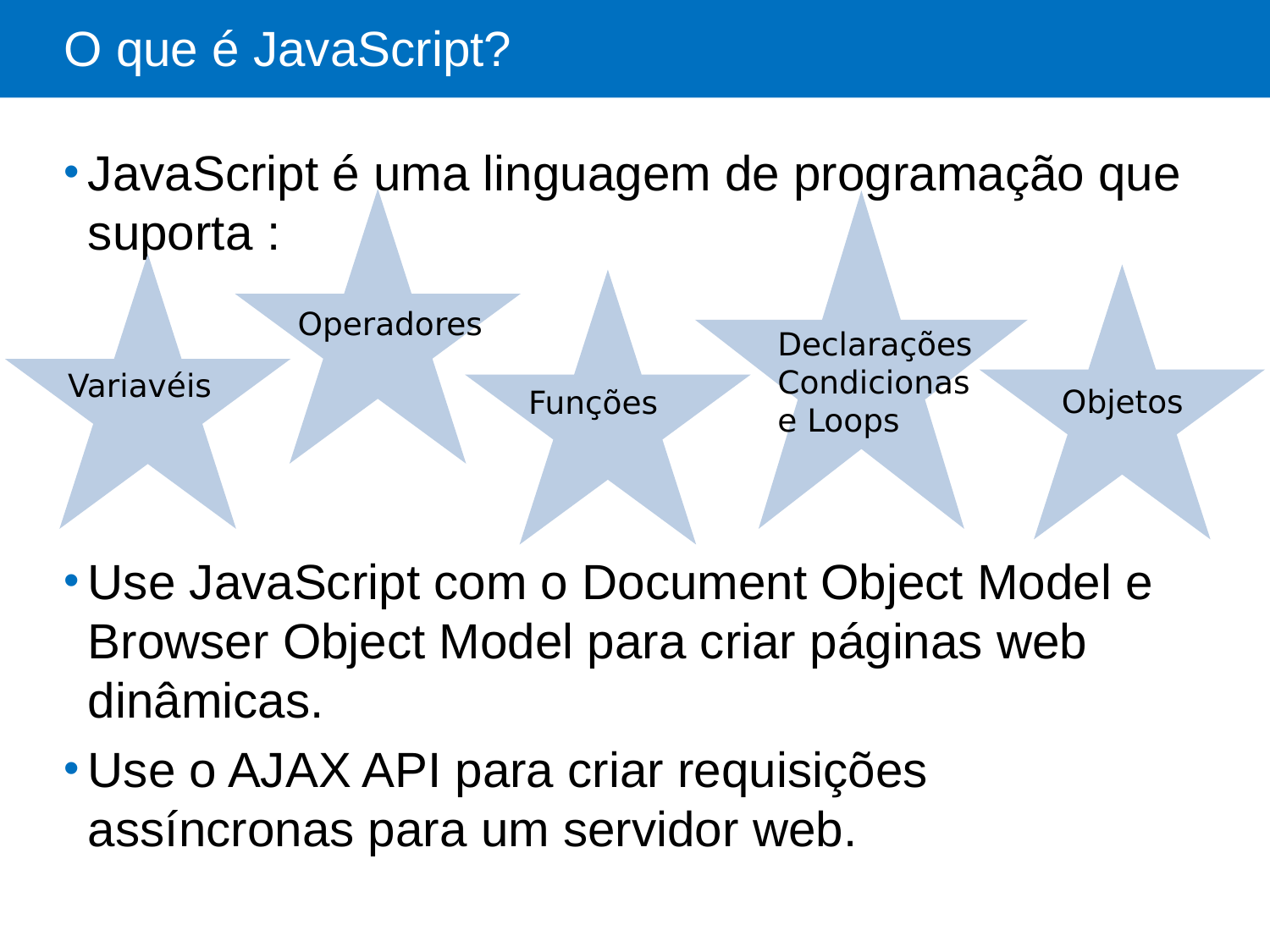

# O que é JavaScript?
JavaScript é uma linguagem de programação que suporta :

Use JavaScript com o Document Object Model e Browser Object Model para criar páginas web dinâmicas.
Use o AJAX API para criar requisições assíncronas para um servidor web.

Operadores
Declarações Condicionas e Loops
Variavéis
Objetos
Funções